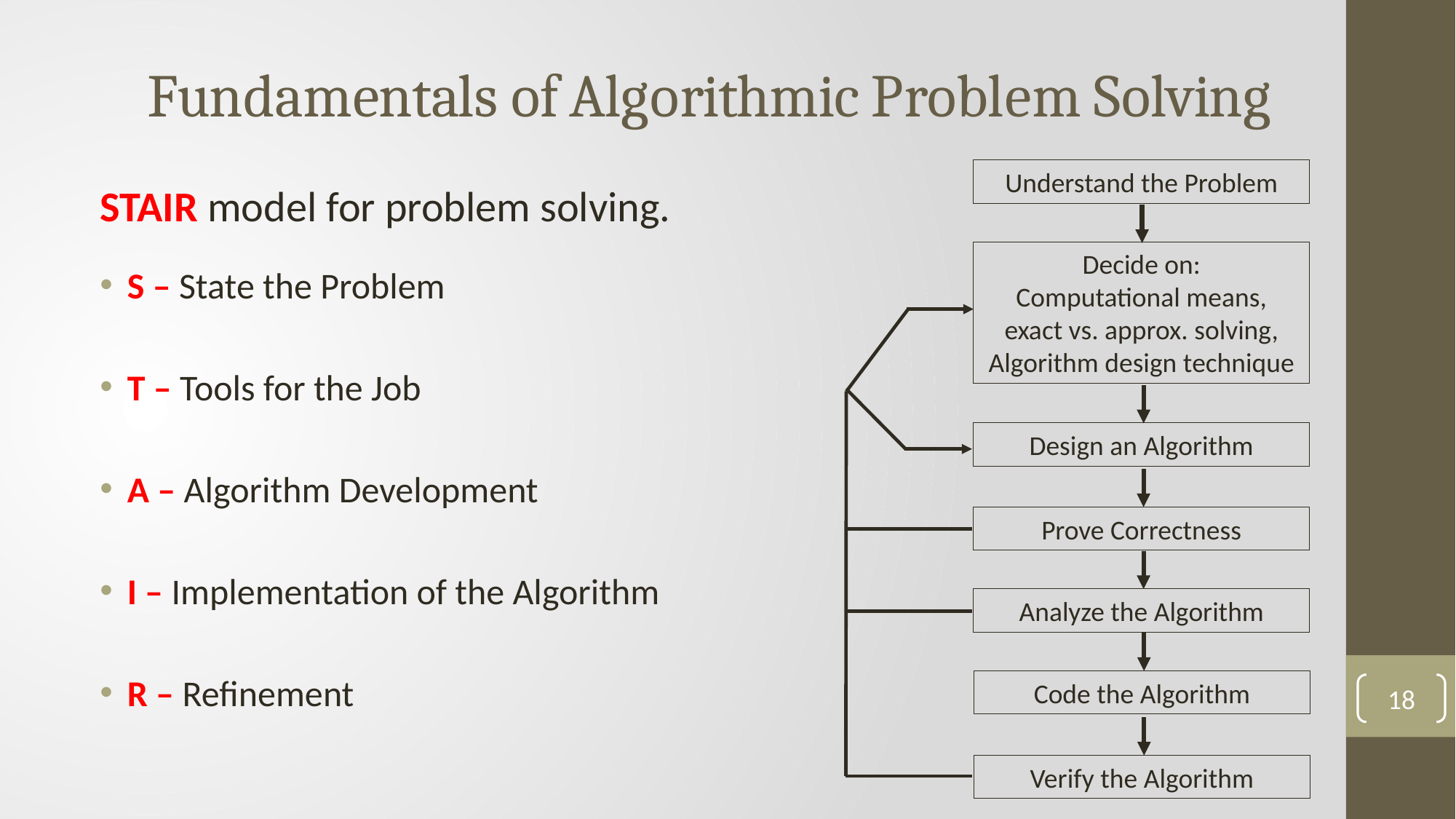

# Fundamentals of Algorithmic Problem Solving
Understand the Problem
Decide on:
Computational means, exact vs. approx. solving,
Algorithm design technique
Design an Algorithm
Prove Correctness
Analyze the Algorithm
Code the Algorithm
Verify the Algorithm
STAIR model for problem solving.

S – State the Problem

T – Tools for the Job

A – Algorithm Development

I – Implementation of the Algorithm

R – Refinement

18